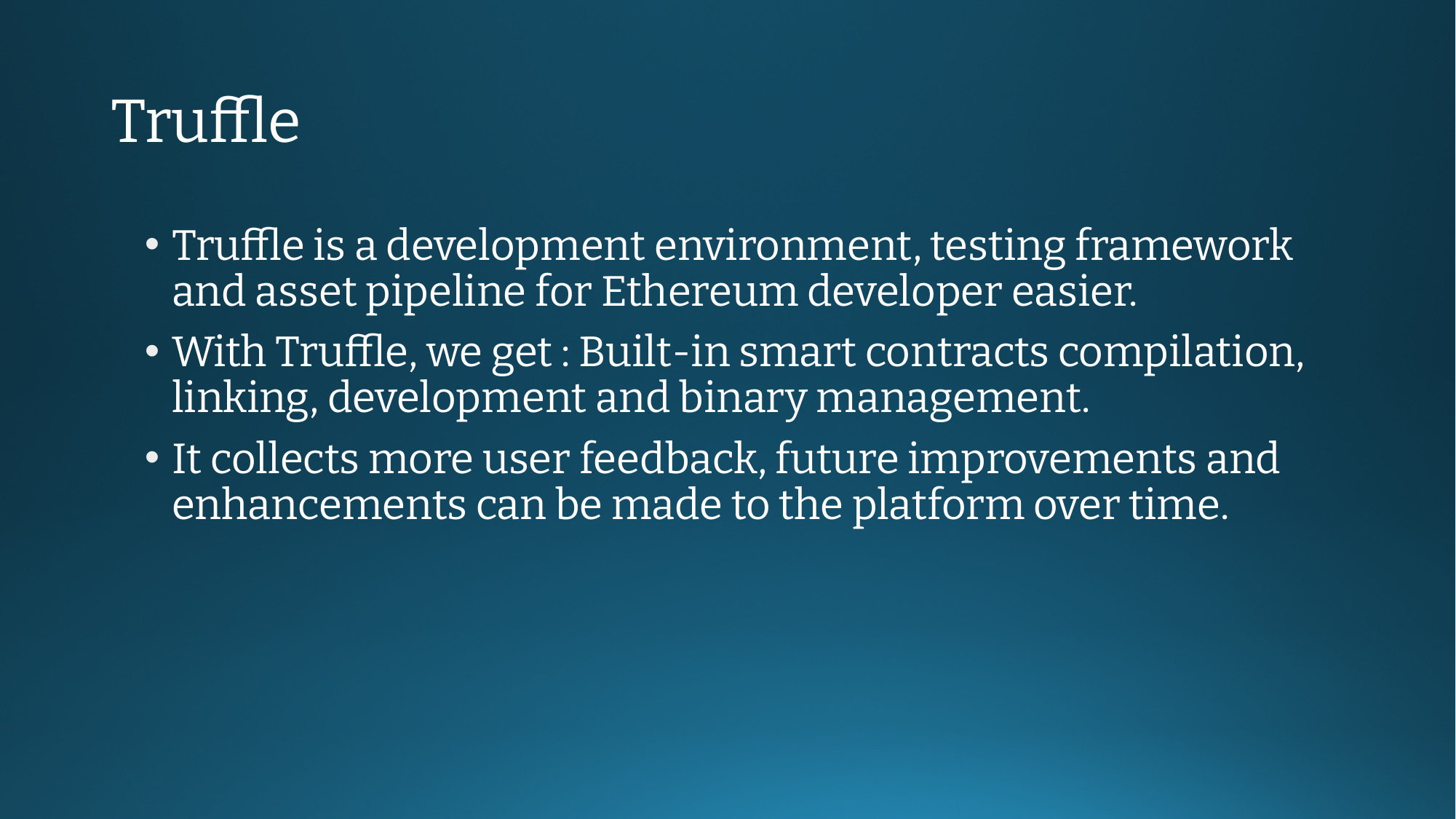

# Truffle
Truffle is a development environment, testing framework and asset pipeline for Ethereum developer easier.
With Truffle, we get : Built-in smart contracts compilation, linking, development and binary management.
It collects more user feedback, future improvements and enhancements can be made to the platform over time.